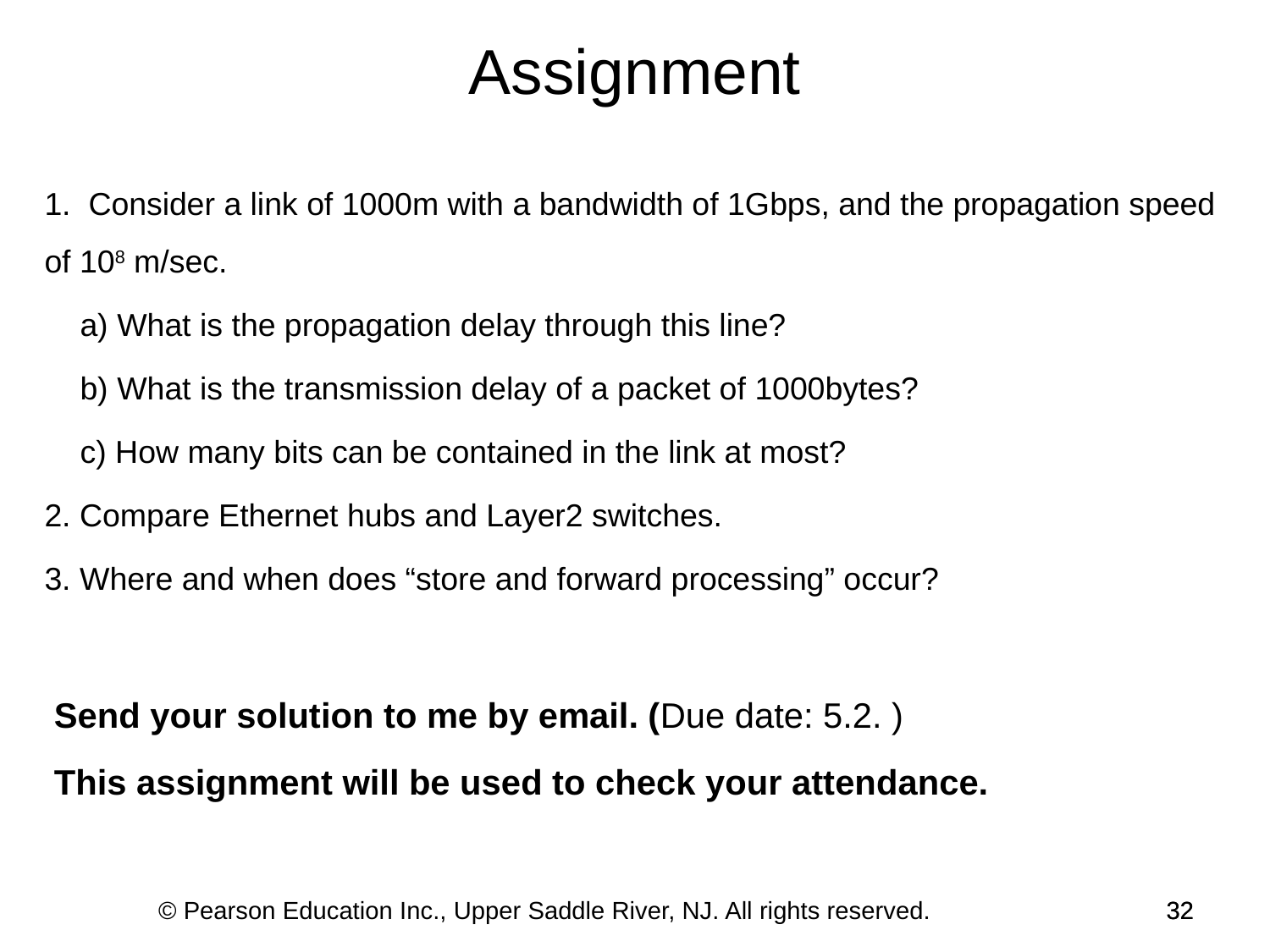

Assignment
1.  Consider a link of 1000m with a bandwidth of 1Gbps, and the propagation speed of 108 m/sec.
    a) What is the propagation delay through this line?
    b) What is the transmission delay of a packet of 1000bytes?
    c) How many bits can be contained in the link at most?
2. Compare Ethernet hubs and Layer2 switches.
3. Where and when does “store and forward processing” occur?

 Send your solution to me by email. (Due date: 5.2. )
 This assignment will be used to check your attendance.

© Pearson Education Inc., Upper Saddle River, NJ. All rights reserved.
32
32